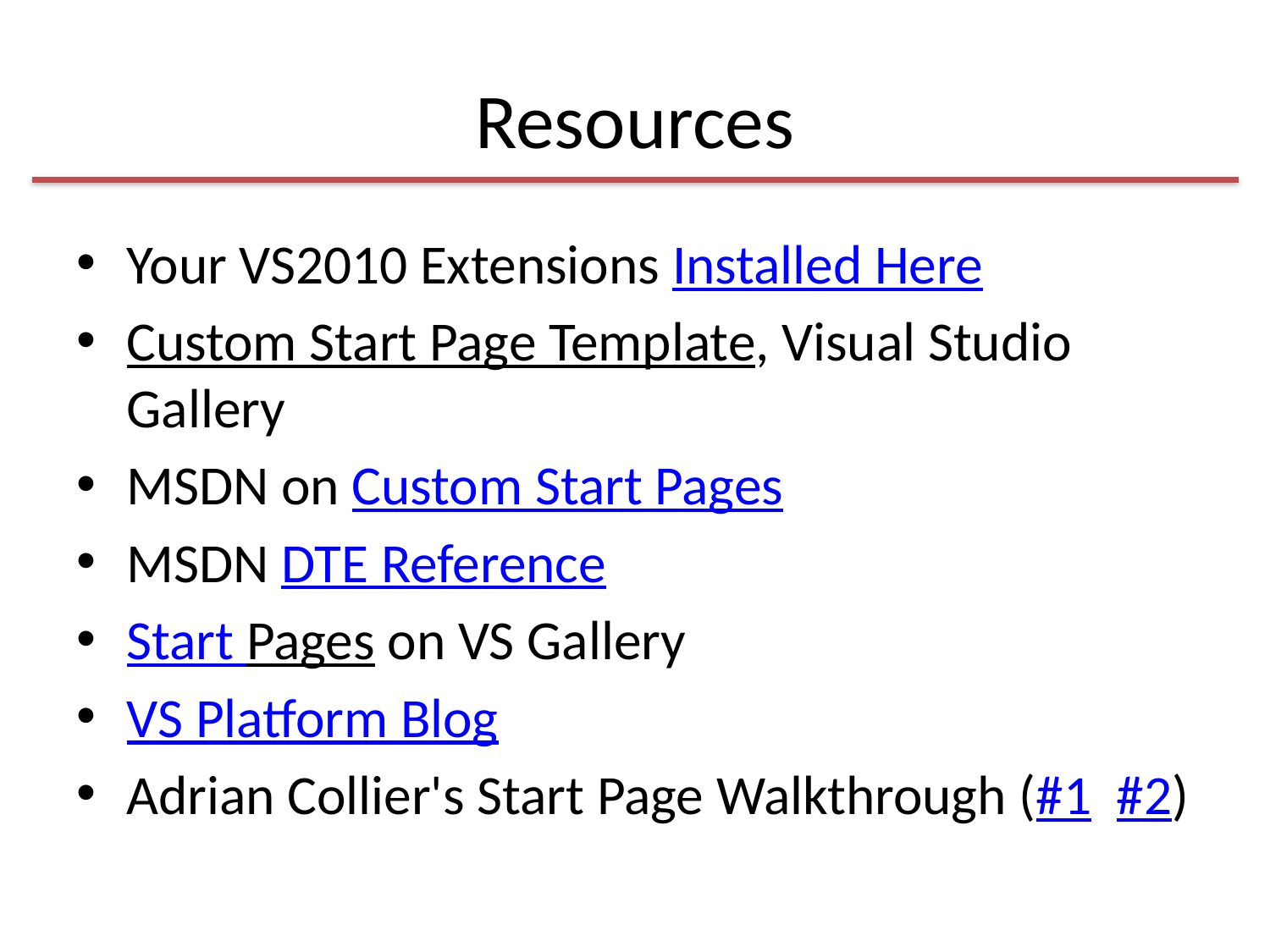

# Resources
Your VS2010 Extensions Installed Here
Custom Start Page Template, Visual Studio Gallery
MSDN on Custom Start Pages
MSDN DTE Reference
Start Pages on VS Gallery
VS Platform Blog
Adrian Collier's Start Page Walkthrough (#1  #2)